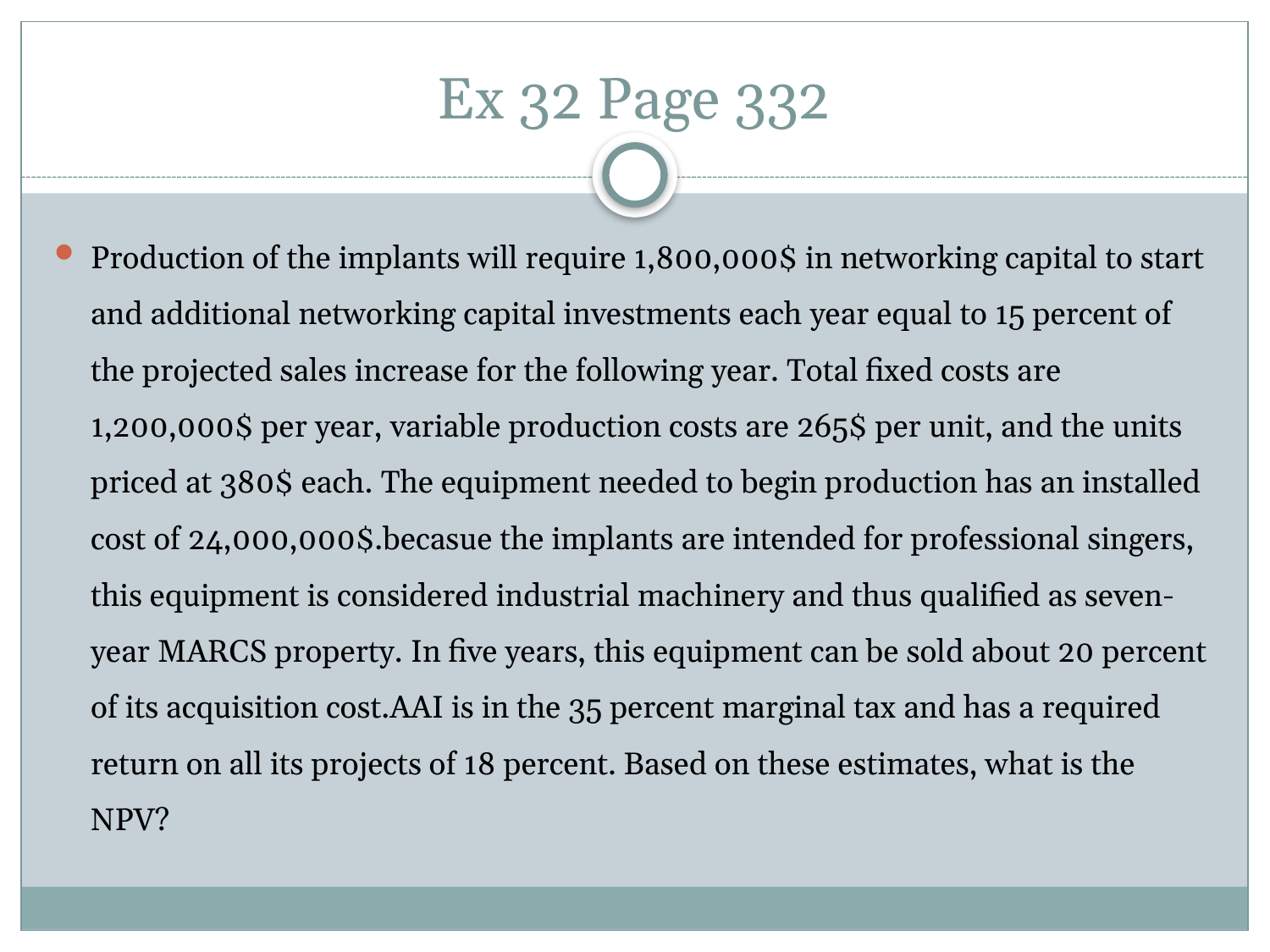

# Ex 32 Page 332
Production of the implants will require 1,800,000$ in networking capital to start and additional networking capital investments each year equal to 15 percent of the projected sales increase for the following year. Total fixed costs are 1,200,000$ per year, variable production costs are 265$ per unit, and the units priced at 380$ each. The equipment needed to begin production has an installed cost of 24,000,000$.becasue the implants are intended for professional singers, this equipment is considered industrial machinery and thus qualified as seven-year MARCS property. In five years, this equipment can be sold about 20 percent of its acquisition cost.AAI is in the 35 percent marginal tax and has a required return on all its projects of 18 percent. Based on these estimates, what is the NPV?